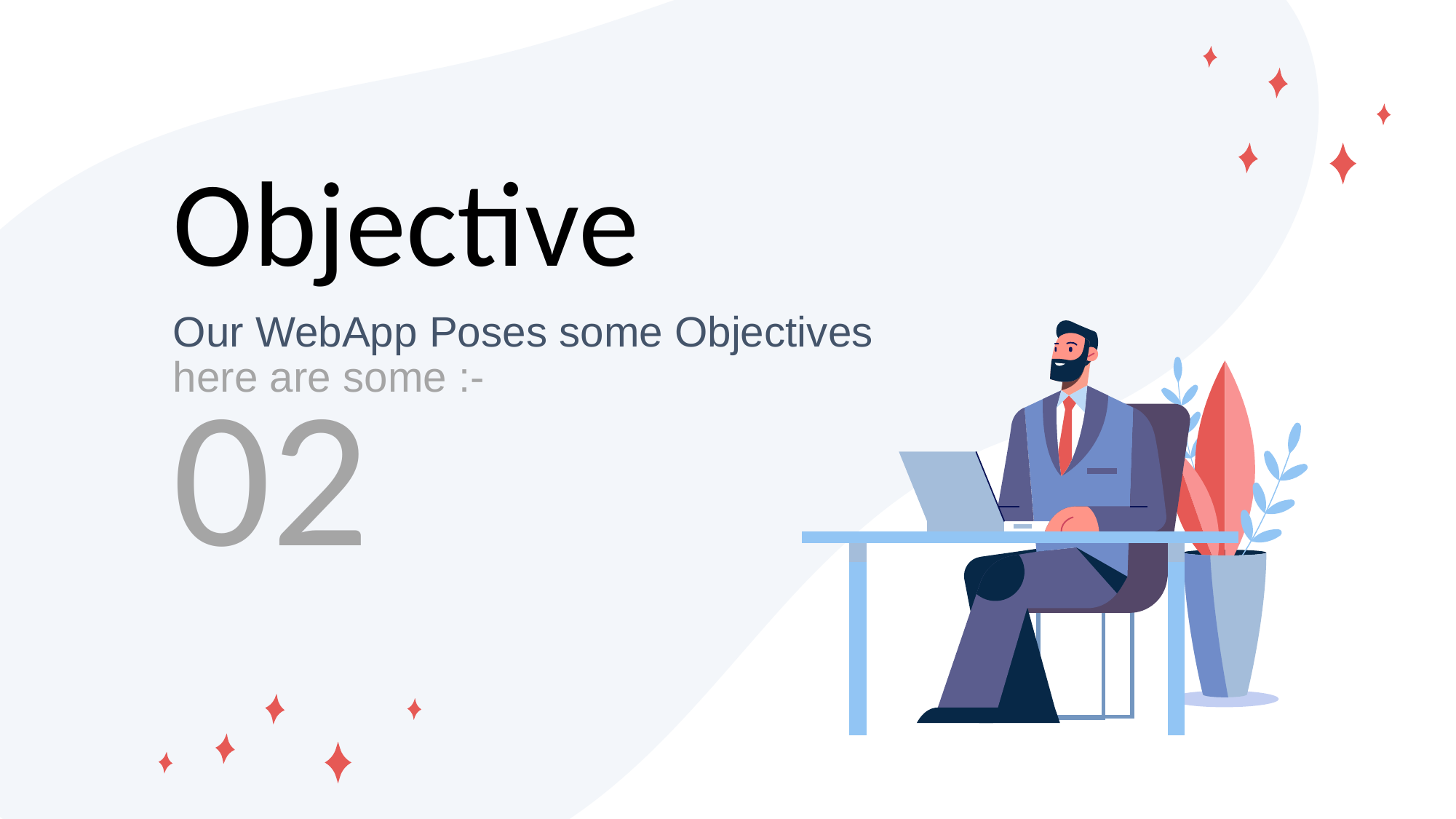

# Objective
Our WebApp Poses some Objectives here are some :-

02